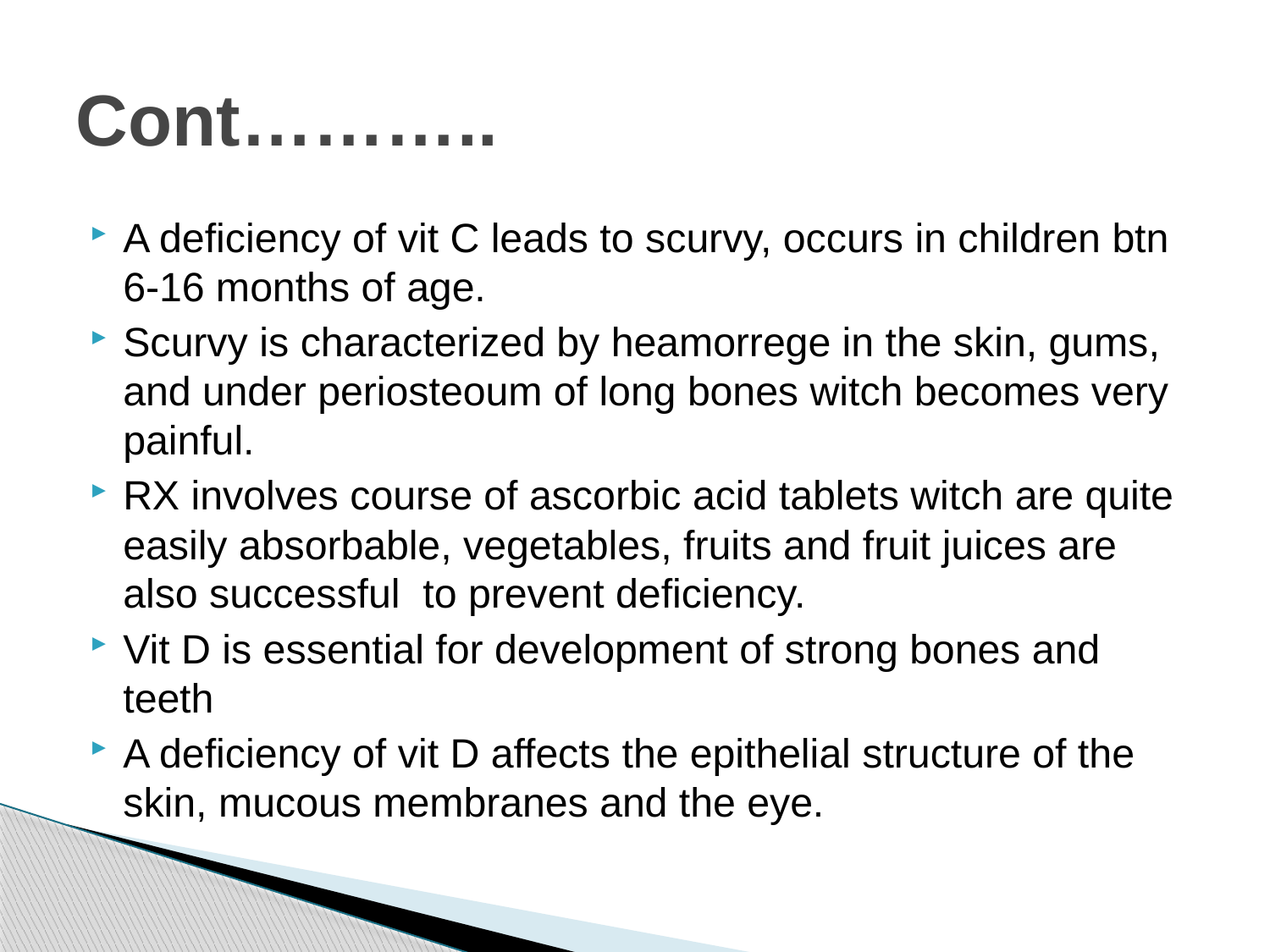

# Cont………..
A deficiency of vit C leads to scurvy, occurs in children btn 6-16 months of age.
Scurvy is characterized by heamorrege in the skin, gums, and under periosteoum of long bones witch becomes very painful.
RX involves course of ascorbic acid tablets witch are quite easily absorbable, vegetables, fruits and fruit juices are also successful  to prevent deficiency.
Vit D is essential for development of strong bones and teeth
A deficiency of vit D affects the epithelial structure of the skin, mucous membranes and the eye.